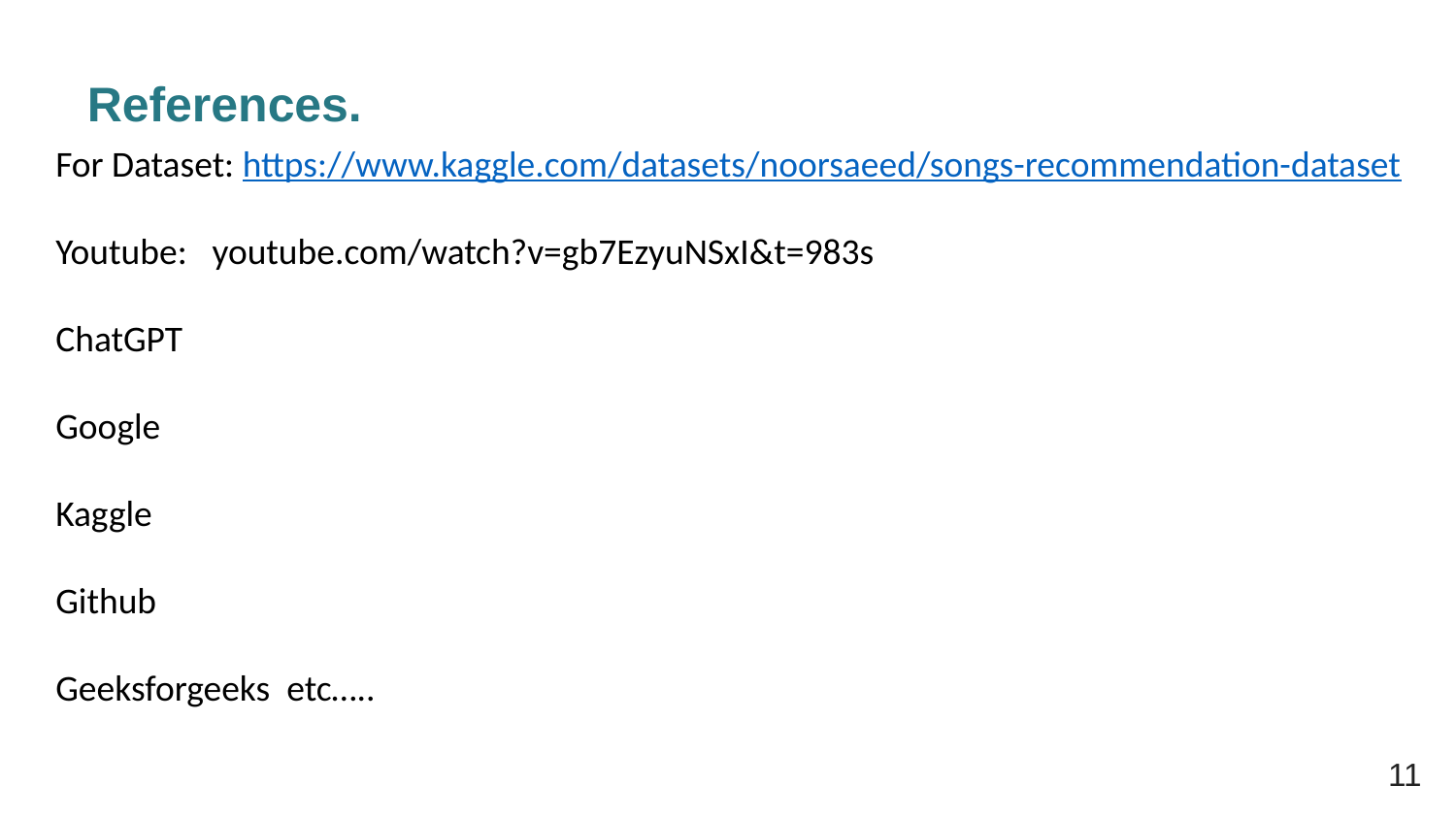

References.
For Dataset: https://www.kaggle.com/datasets/noorsaeed/songs-recommendation-dataset

Youtube:   youtube.com/watch?v=gb7EzyuNSxI&t=983s

ChatGPT

Google

Kaggle

Github

Geeksforgeeks  etc…..

11